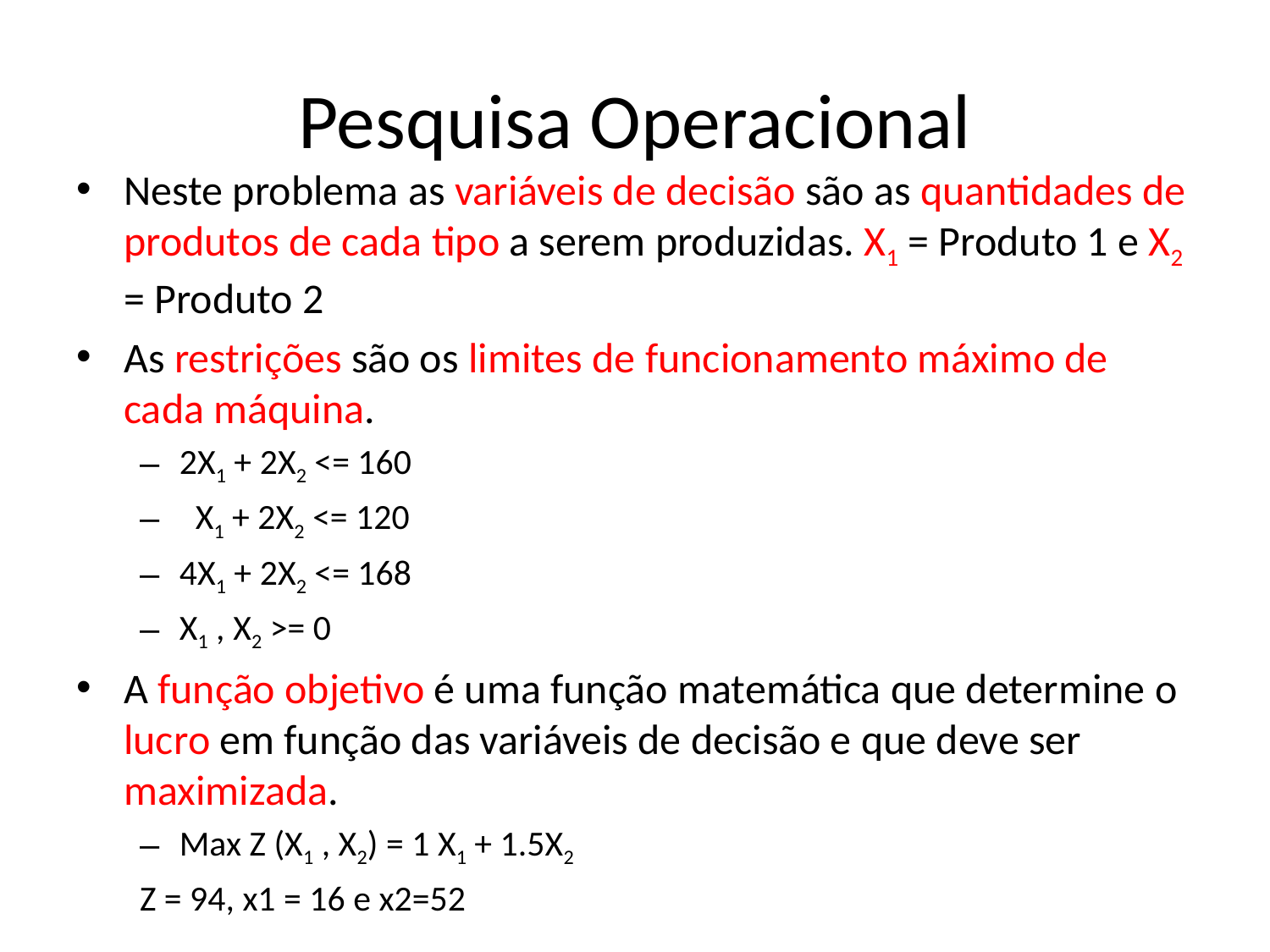

# Pesquisa Operacional
Neste problema as variáveis de decisão são as quantidades de produtos de cada tipo a serem produzidas. X1 = Produto 1 e X2 = Produto 2
As restrições são os limites de funcionamento máximo de cada máquina.
2X1 + 2X2 <= 160
  X1 + 2X2 <= 120
4X1 + 2X2 <= 168
X1 , X2 >= 0
A função objetivo é uma função matemática que determine o lucro em função das variáveis de decisão e que deve ser maximizada.
Max Z (X1 , X2) = 1 X1 + 1.5X2
Z = 94, x1 = 16 e x2=52